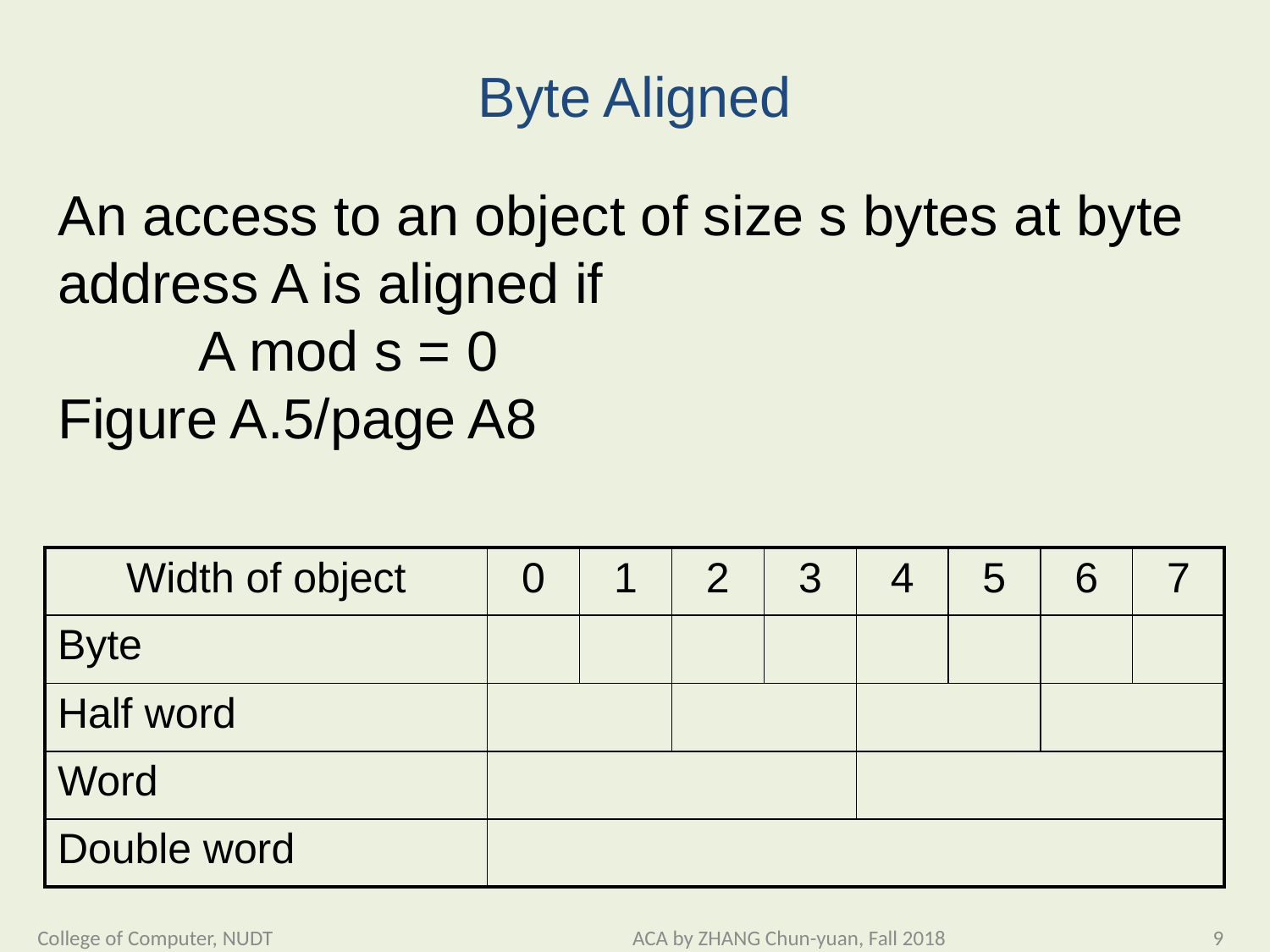

# Byte Aligned
An access to an object of size s bytes at byte address A is aligned if
         A mod s = 0
Figure A.5/page A8
| Width of object | 0 | 1 | 2 | 3 | 4 | 5 | 6 | 7 |
| --- | --- | --- | --- | --- | --- | --- | --- | --- |
| Byte |  |  |  |  |  |  |  |  |
| Half word |  |  |  |  |  |  |  |  |
| Word |  |  |  |  |  |  |  |  |
| Double word |  |  |  |  |  |  |  |  |
College of Computer, NUDT
ACA by ZHANG Chun-yuan, Fall 2018
9